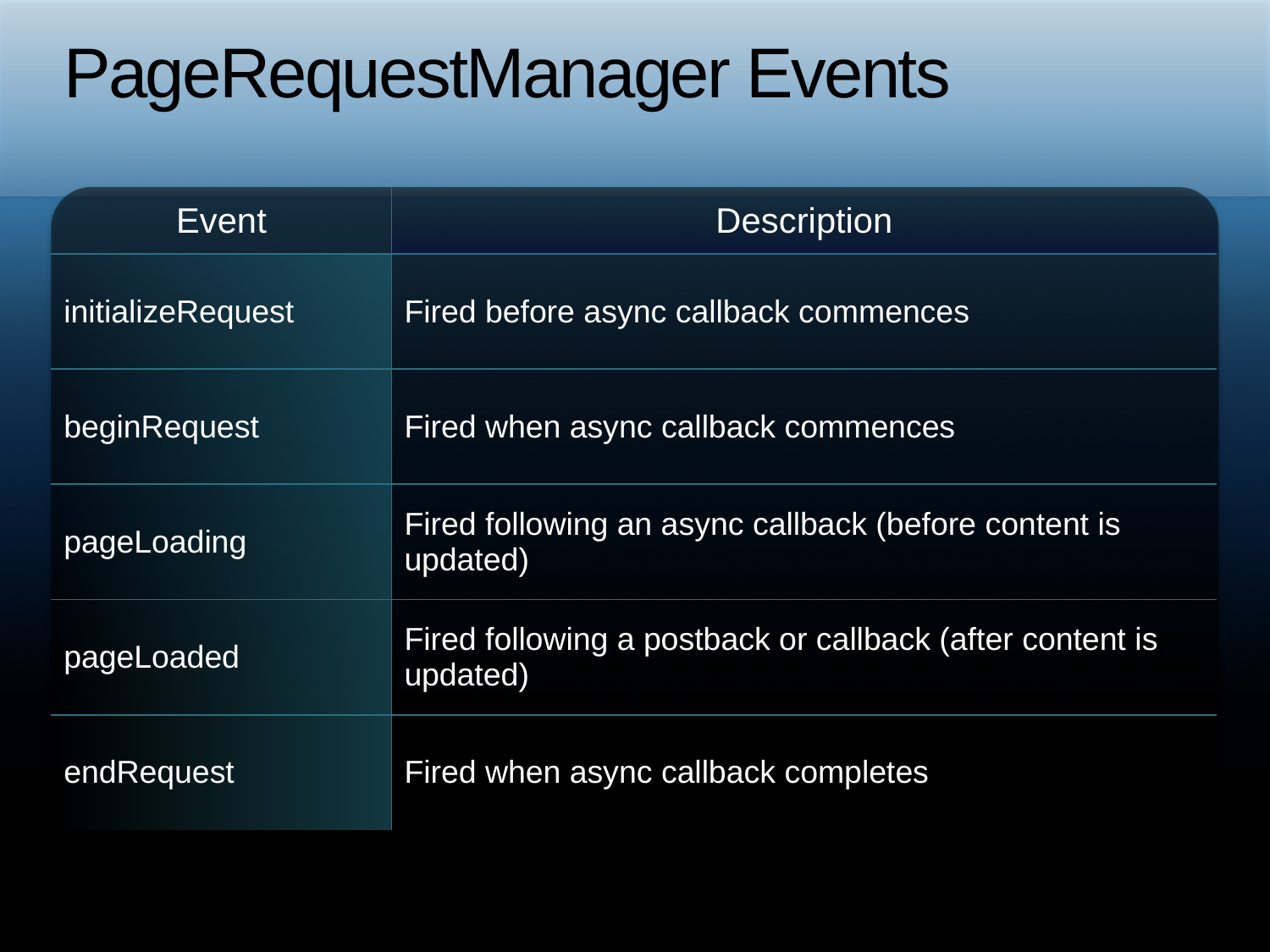

# PageRequestManager Events
| Event | Description |
| --- | --- |
| initializeRequest | Fired before async callback commences |
| beginRequest | Fired when async callback commences |
| pageLoading | Fired following an async callback (before content is updated) |
| pageLoaded | Fired following a postback or callback (after content is updated) |
| endRequest | Fired when async callback completes |